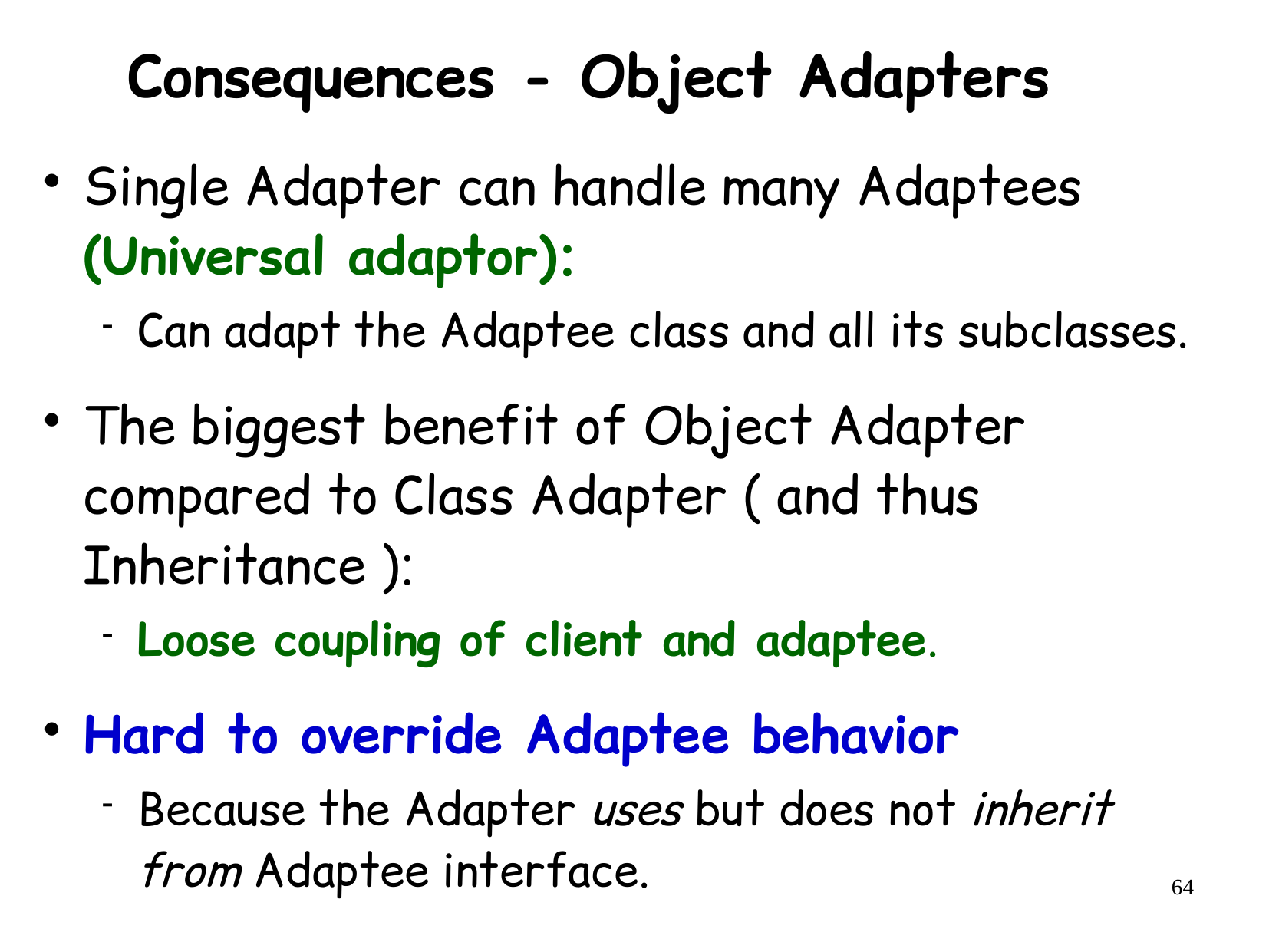

# Consequences - Object Adapters
Single Adapter can handle many Adaptees (Universal adaptor):
Can adapt the Adaptee class and all its subclasses.
The biggest benefit of Object Adapter compared to Class Adapter ( and thus Inheritance ):
Loose coupling of client and adaptee.
Hard to override Adaptee behavior
Because the Adapter uses but does not inherit from Adaptee interface.